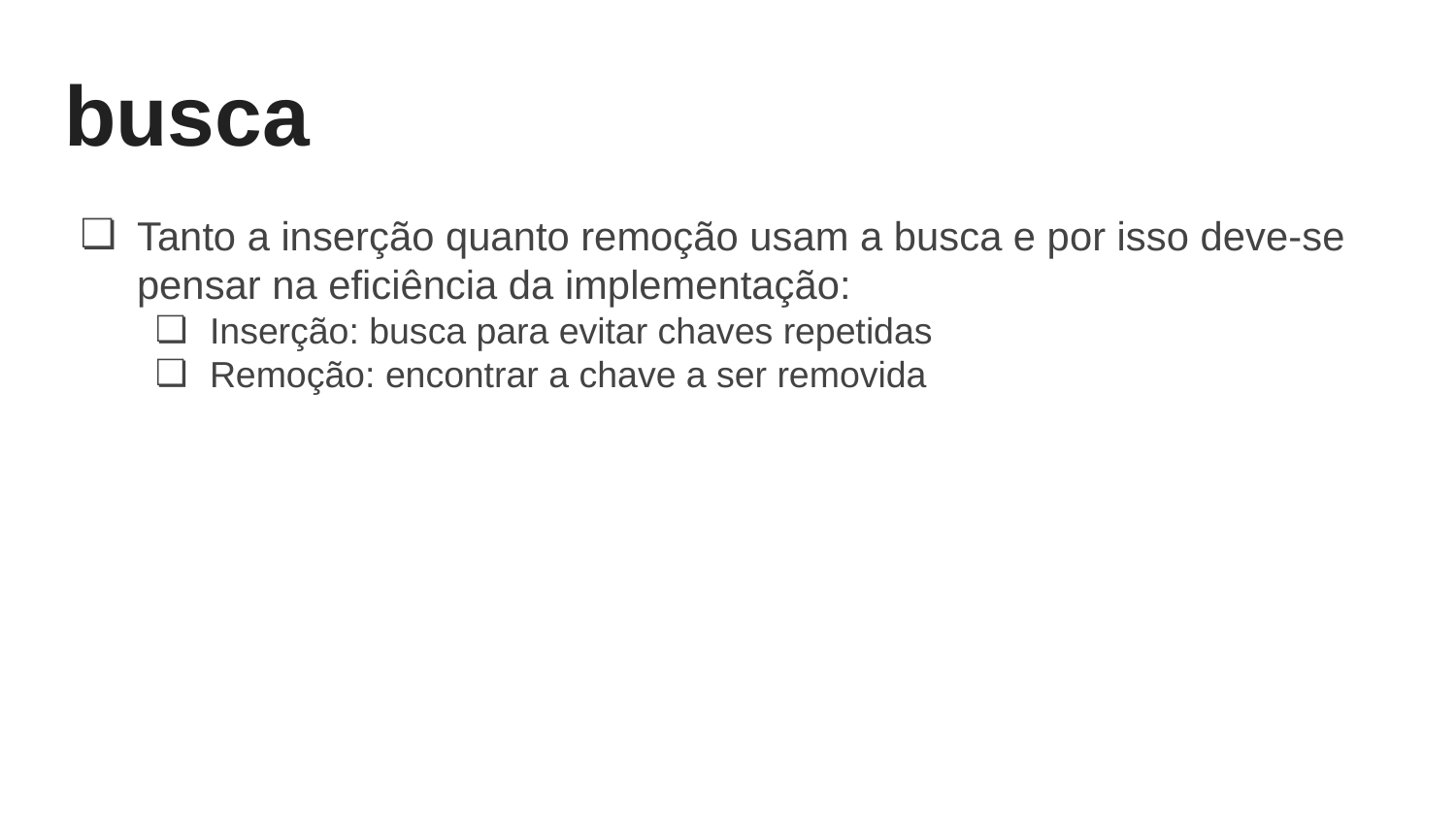

# busca
Tanto a inserção quanto remoção usam a busca e por isso deve-se pensar na eficiência da implementação:
Inserção: busca para evitar chaves repetidas
Remoção: encontrar a chave a ser removida